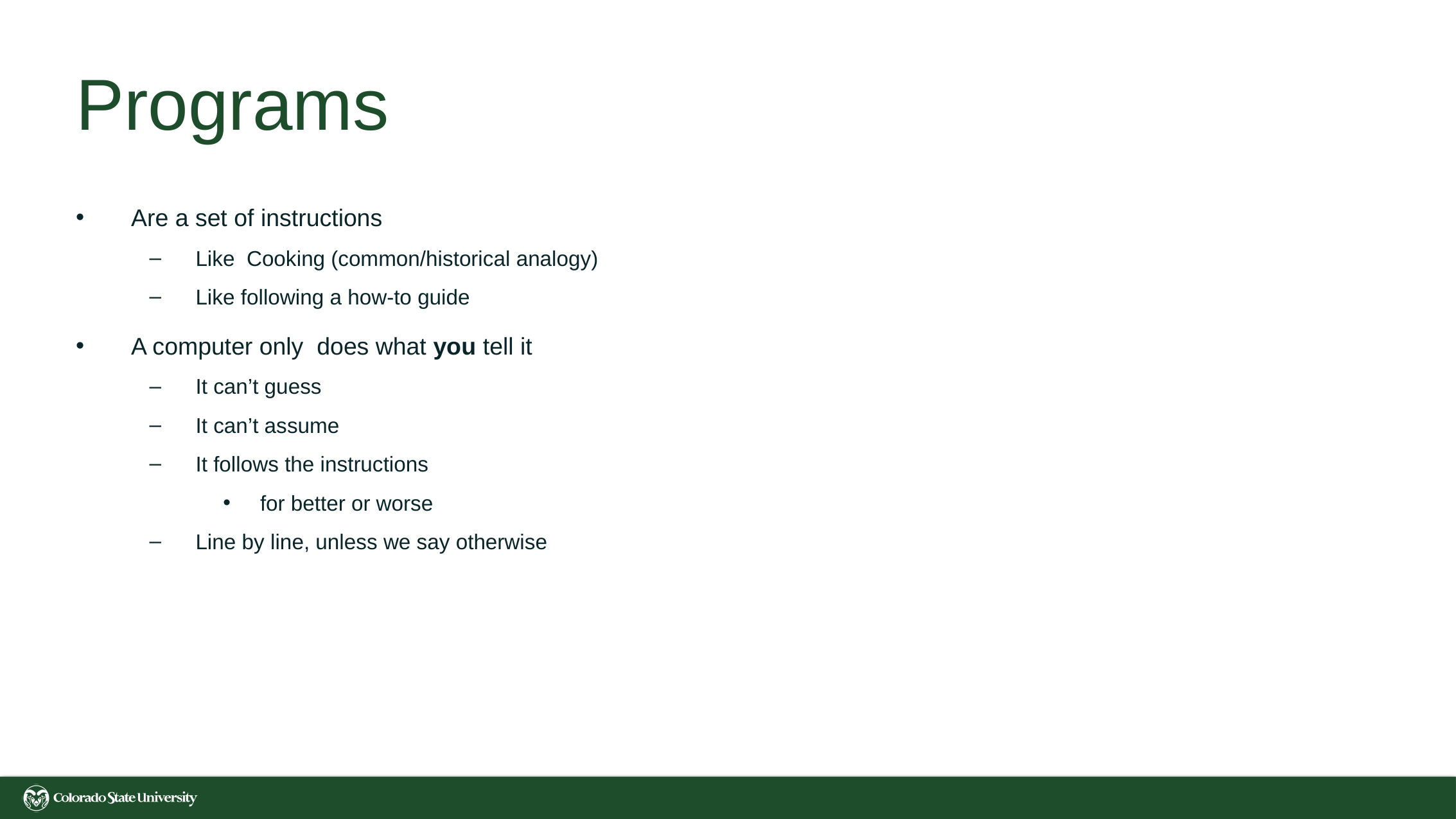

# Programs
Are a set of instructions
Like  Cooking (common/historical analogy)
Like following a how-to guide
A computer only  does what you tell it
It can’t guess
It can’t assume
It follows the instructions
for better or worse
Line by line, unless we say otherwise